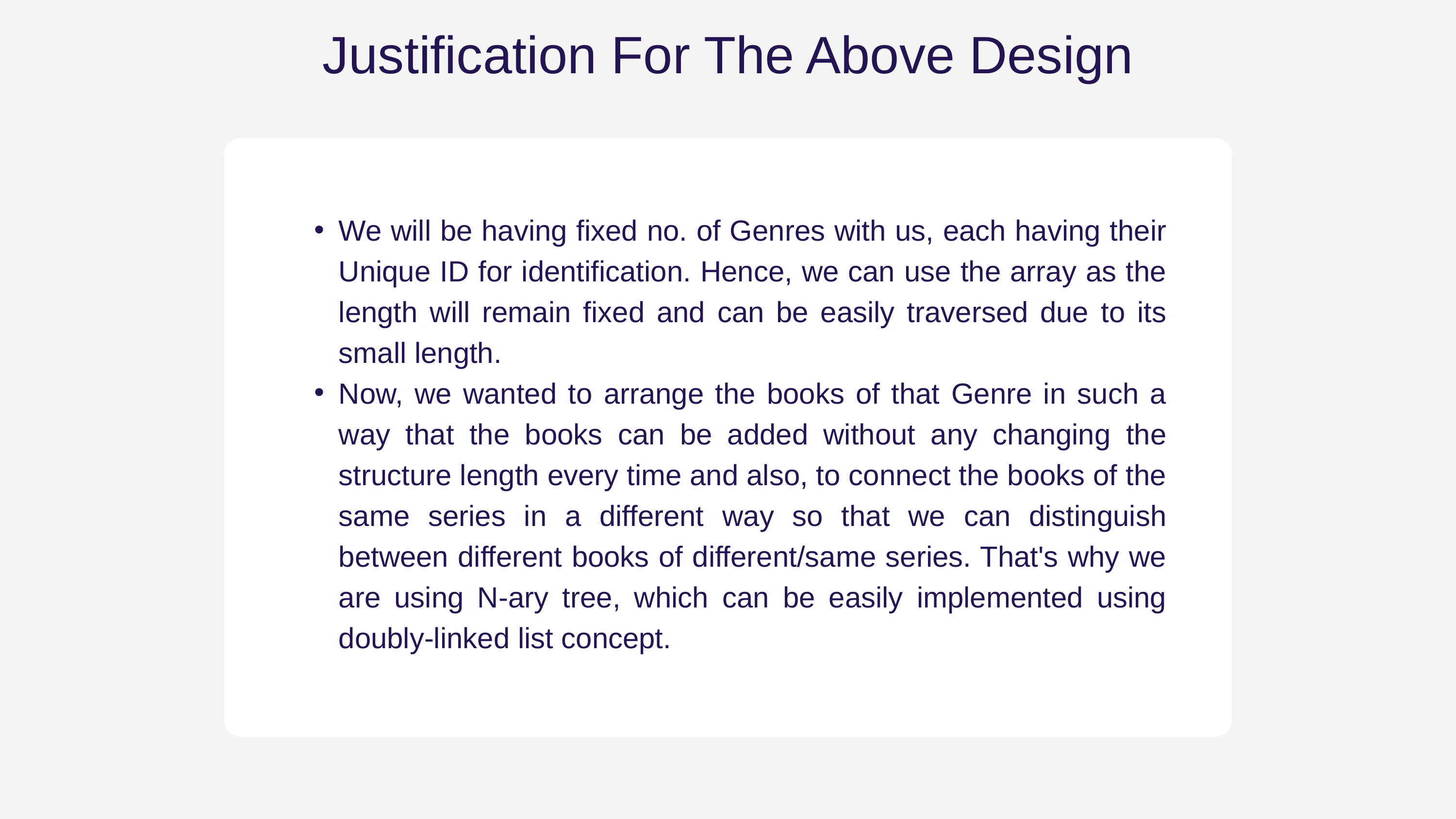

Justification For The Above Design

We will be having fixed no. of Genres with us, each having their Unique ID for identification. Hence, we can use the array as the length will remain fixed and can be easily traversed due to its small length.
Now, we wanted to arrange the books of that Genre in such a way that the books can be added without any changing the structure length every time and also, to connect the books of the same series in a different way so that we can distinguish between different books of different/same series. That's why we are using N-ary tree, which can be easily implemented using doubly-linked list concept.